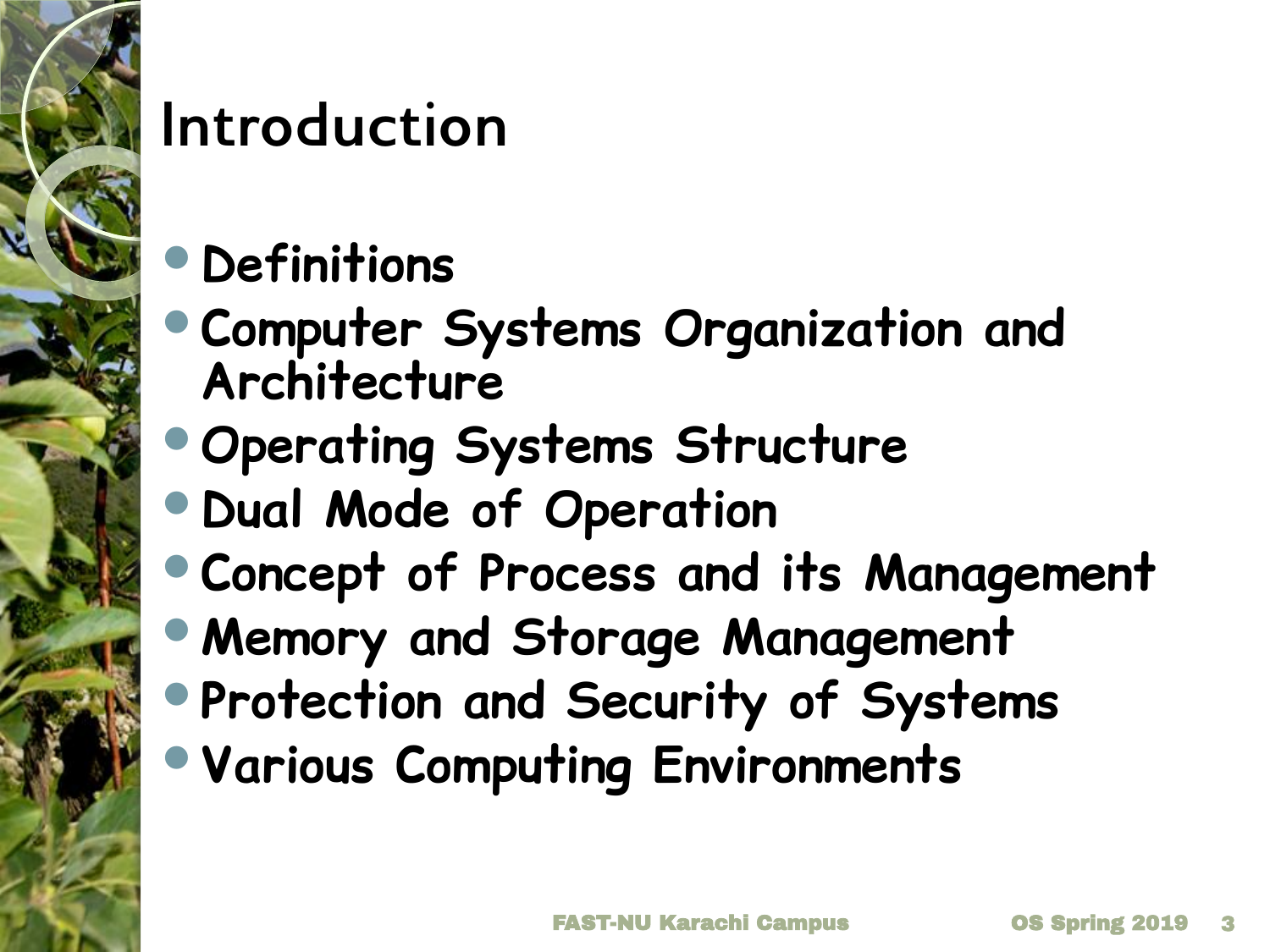

# Introduction
Definitions
Computer Systems Organization and Architecture
Operating Systems Structure
Dual Mode of Operation
Concept of Process and its Management
Memory and Storage Management
Protection and Security of Systems
Various Computing Environments
3
OS Spring 2019
FAST-NU Karachi Campus